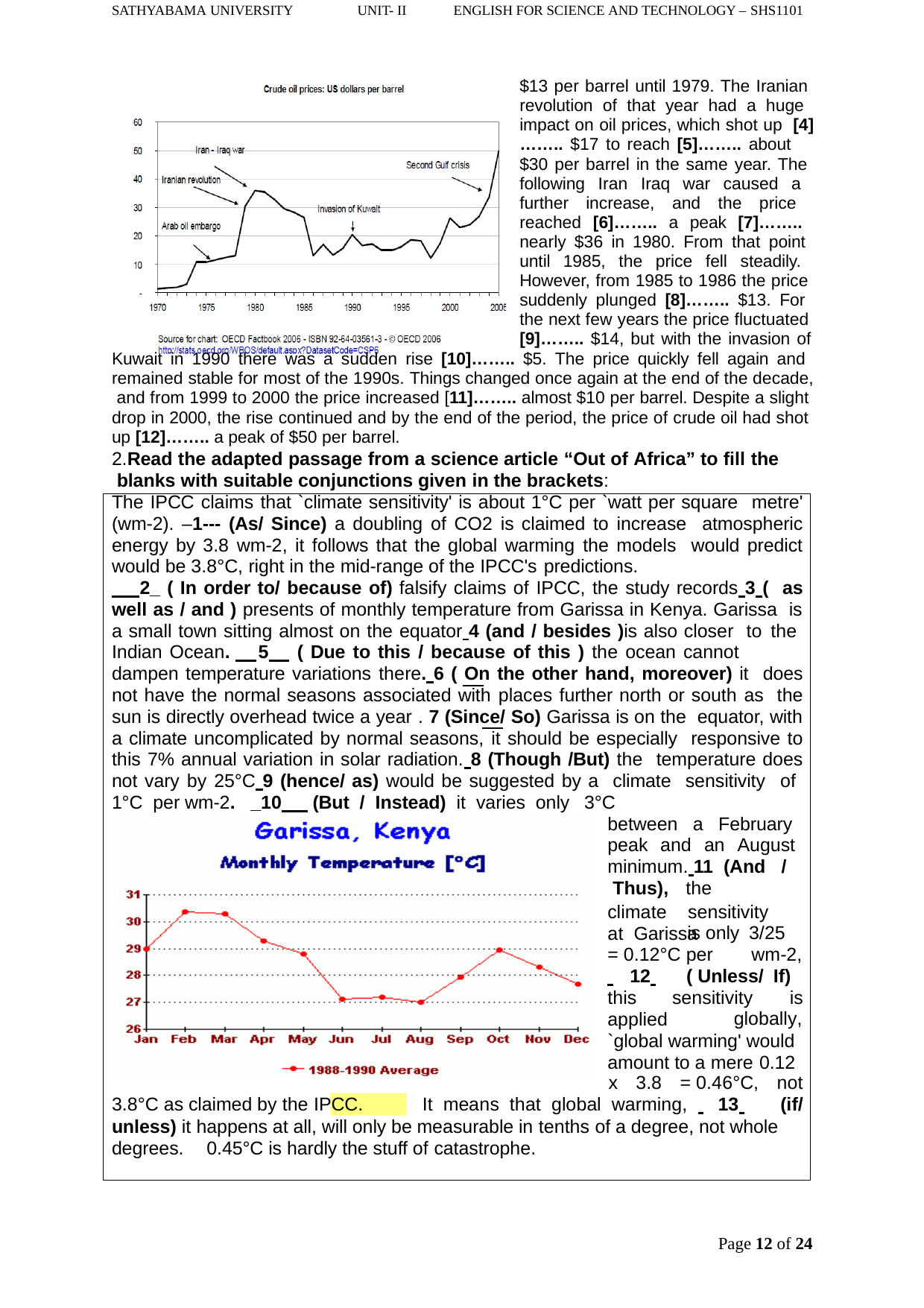

SATHYABAMA UNIVERSITY
UNIT- II
ENGLISH FOR SCIENCE AND TECHNOLOGY – SHS1101
$13 per barrel until 1979. The Iranian  revolution of that year had a huge  impact on oil prices, which shot up  [4]…….. $17 to reach [5]…….. about
$30 per barrel in the same year. The  following Iran Iraq war caused a  further increase, and the price  reached [6]…….. a peak [7]……..  nearly $36 in 1980. From that point  until 1985, the price fell steadily.  However, from 1985 to 1986 the price  suddenly plunged [8]…….. $13. For  the next few years the price fluctuated  [9]…….. $14, but with the invasion of
Kuwait in 1990 there was a sudden rise [10]…….. $5. The price quickly fell again and  remained stable for most of the 1990s. Things changed once again at the end of the decade,  and from 1999 to 2000 the price increased [11]…….. almost $10 per barrel. Despite a slight  drop in 2000, the rise continued and by the end of the period, the price of crude oil had shot  up [12]…….. a peak of $50 per barrel.
2.Read the adapted passage from a science article “Out of Africa” to fill the  blanks with suitable conjunctions given in the brackets:
The IPCC claims that `climate sensitivity' is about 1°C per `watt per square  metre' (wm-2). –1--- (As/ Since) a doubling of CO2 is claimed to increase  atmospheric energy by 3.8 wm-2, it follows that the global warming the models  would predict would be 3.8°C, right in the mid-range of the IPCC's predictions.
    2_ ( In order to/ because of) falsify claims of IPCC, the study records 3 (  as well as / and ) presents of monthly temperature from Garissa in Kenya. Garissa  is a small town sitting almost on the equator 4 (and / besides )is also closer  to the  Indian Ocean.     5     ( Due to this / because of this ) the ocean cannot
dampen temperature variations there. 6 ( On the other hand, moreover) it  does not have the normal seasons associated with places further north or south as  the sun is directly overhead twice a year . 7 (Since/ So) Garissa is on the  equator, with a climate uncomplicated by normal seasons, it should be especially  responsive to this 7% annual variation in solar radiation. 8 (Though /But) the  temperature does not vary by 25°C 9 (hence/ as) would be suggested by a  climate  sensitivity  of  1°C  per wm-2.   _10      (But /  Instead)  it  varies  only  3°C
between a February  peak and an August  minimum. 11  (And   /      Thus),   the

climate	sensitivity	at  Garissa
is only 3/25
= 0.12°C per
wm-2,
 	12 	( Unless/ If)
this  applied
sensitivity	is
globally,
`global warming' would  amount to a mere 0.12
x	3.8	= 0.46°C,	not
It  means  that  global  warming,   	13 	 (if/
3.8°C as claimed by the IPCC.

unless) it happens at all, will only be measurable in tenths of a degree, not whole  degrees.	0.45°C is hardly the stuff of catastrophe.

Page 12 of 24